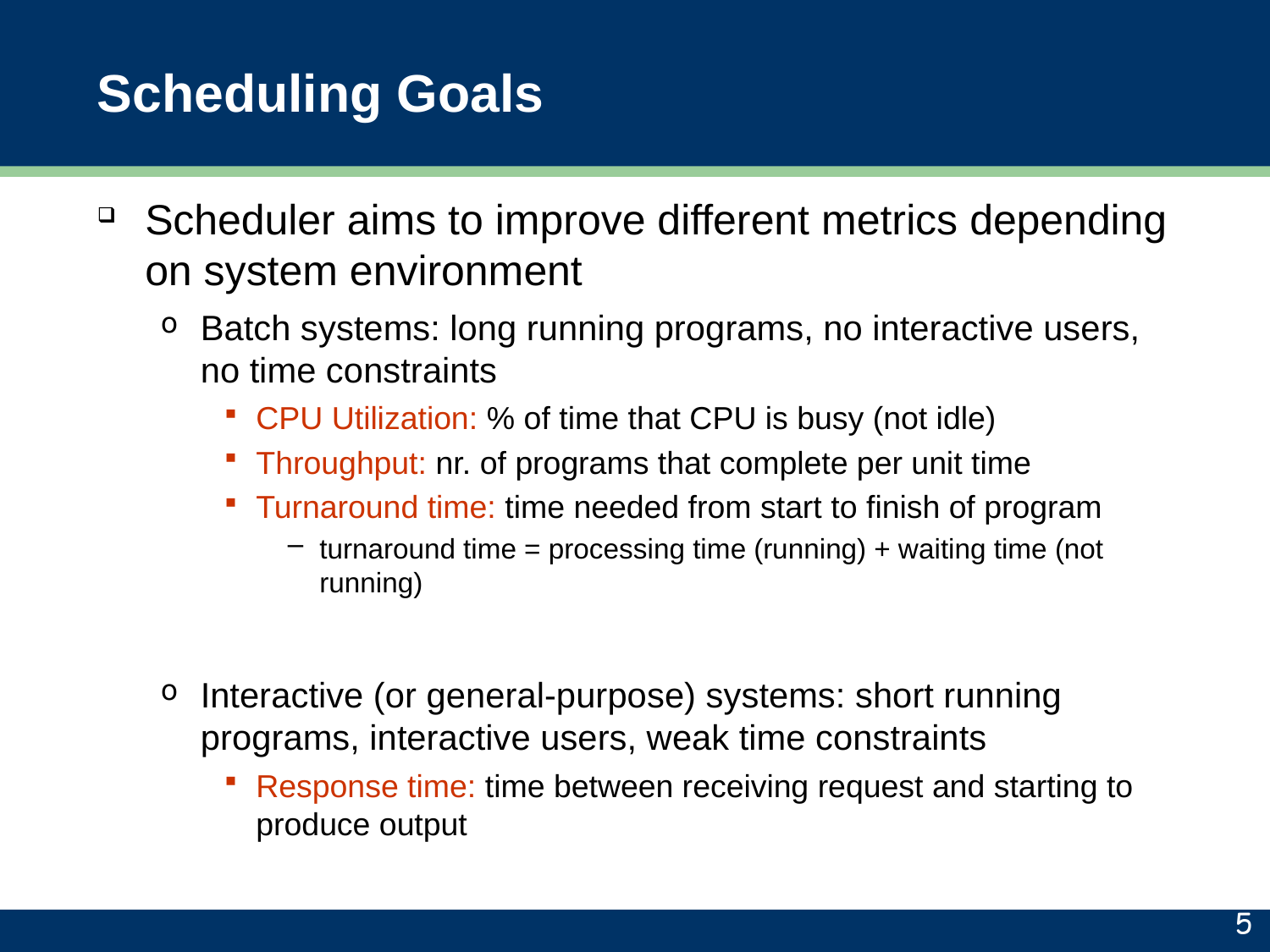

# Scheduling Goals
Scheduler aims to improve different metrics depending on system environment
Batch systems: long running programs, no interactive users, no time constraints
CPU Utilization: % of time that CPU is busy (not idle)
Throughput: nr. of programs that complete per unit time
Turnaround time: time needed from start to finish of program
turnaround time = processing time (running) + waiting time (not running)

Interactive (or general-purpose) systems: short running programs, interactive users, weak time constraints
Response time: time between receiving request and starting to produce output
5